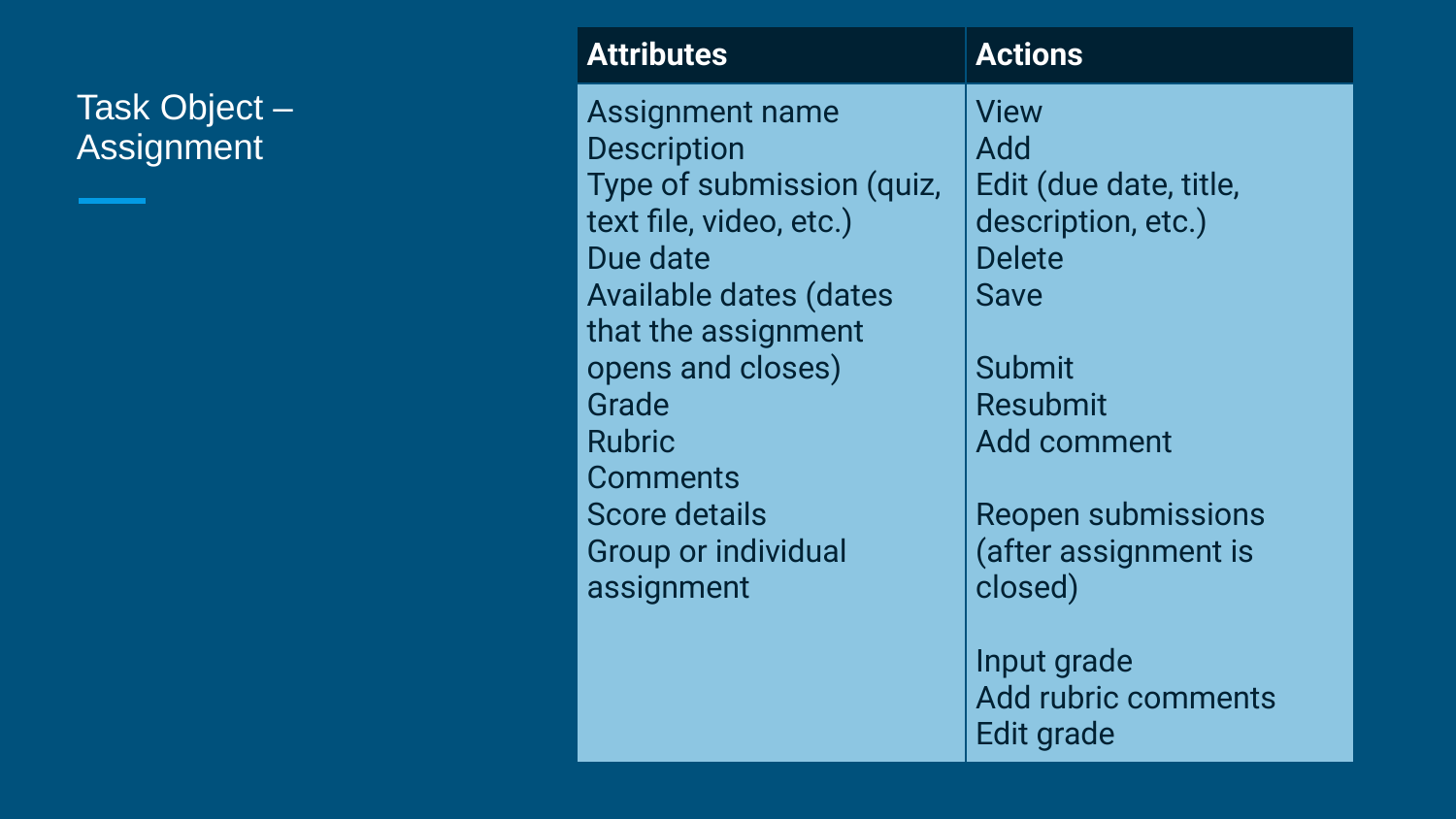

| Attributes | Actions |
| --- | --- |
| Assignment name Description Type of submission (quiz, text file, video, etc.) Due date Available dates (dates that the assignment opens and closes) Grade Rubric Comments Score details Group or individual assignment | View Add Edit (due date, title, description, etc.) Delete Save Submit Resubmit Add comment Reopen submissions (after assignment is closed) Input grade Add rubric comments Edit grade |
# Task Object –
Assignment